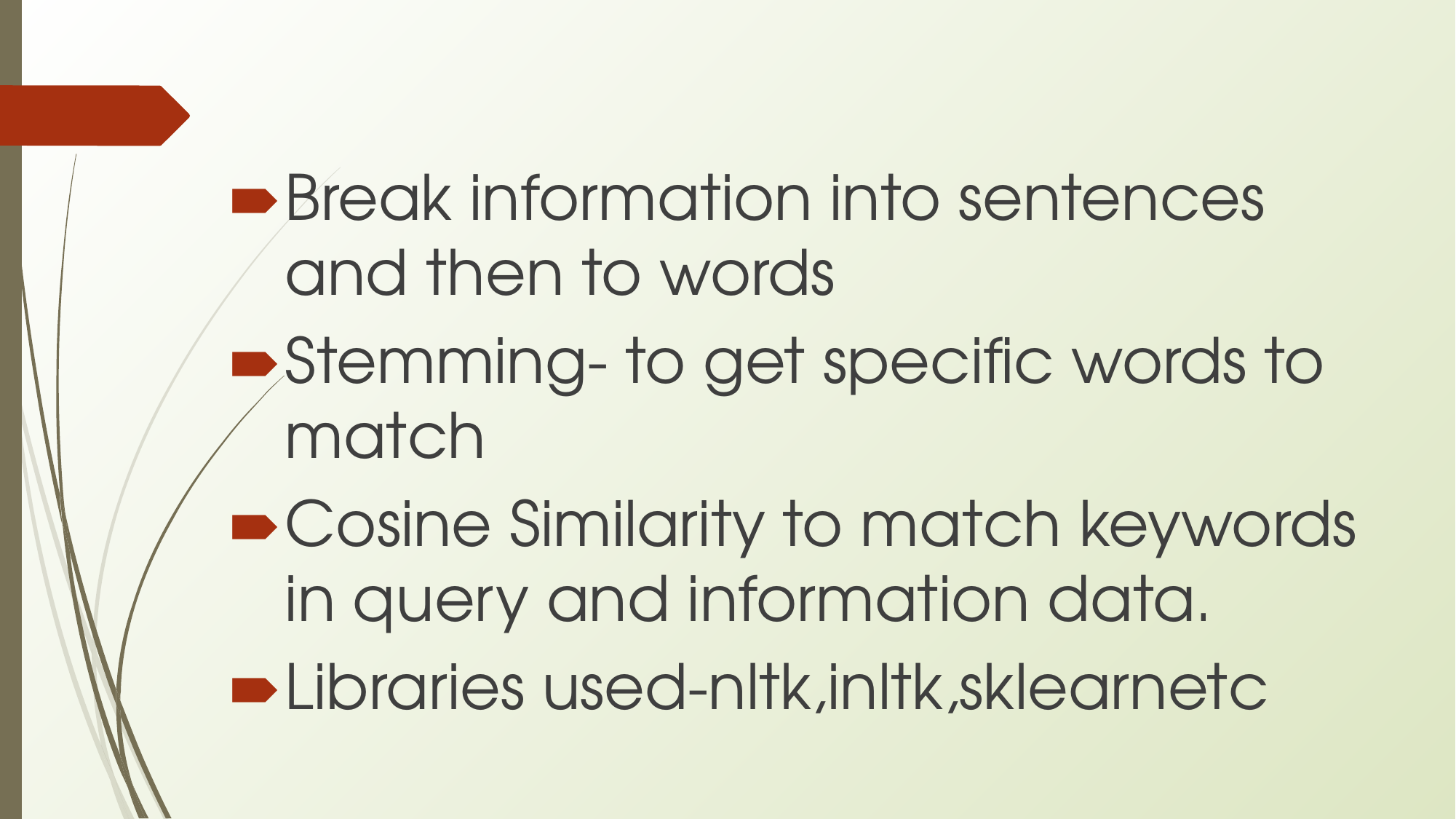

Break information into sentences and then to words
Stemming- to get specific words to match
Cosine Similarity to match keywords in query and information data.
Libraries used-nltk,inltk,sklearnetc